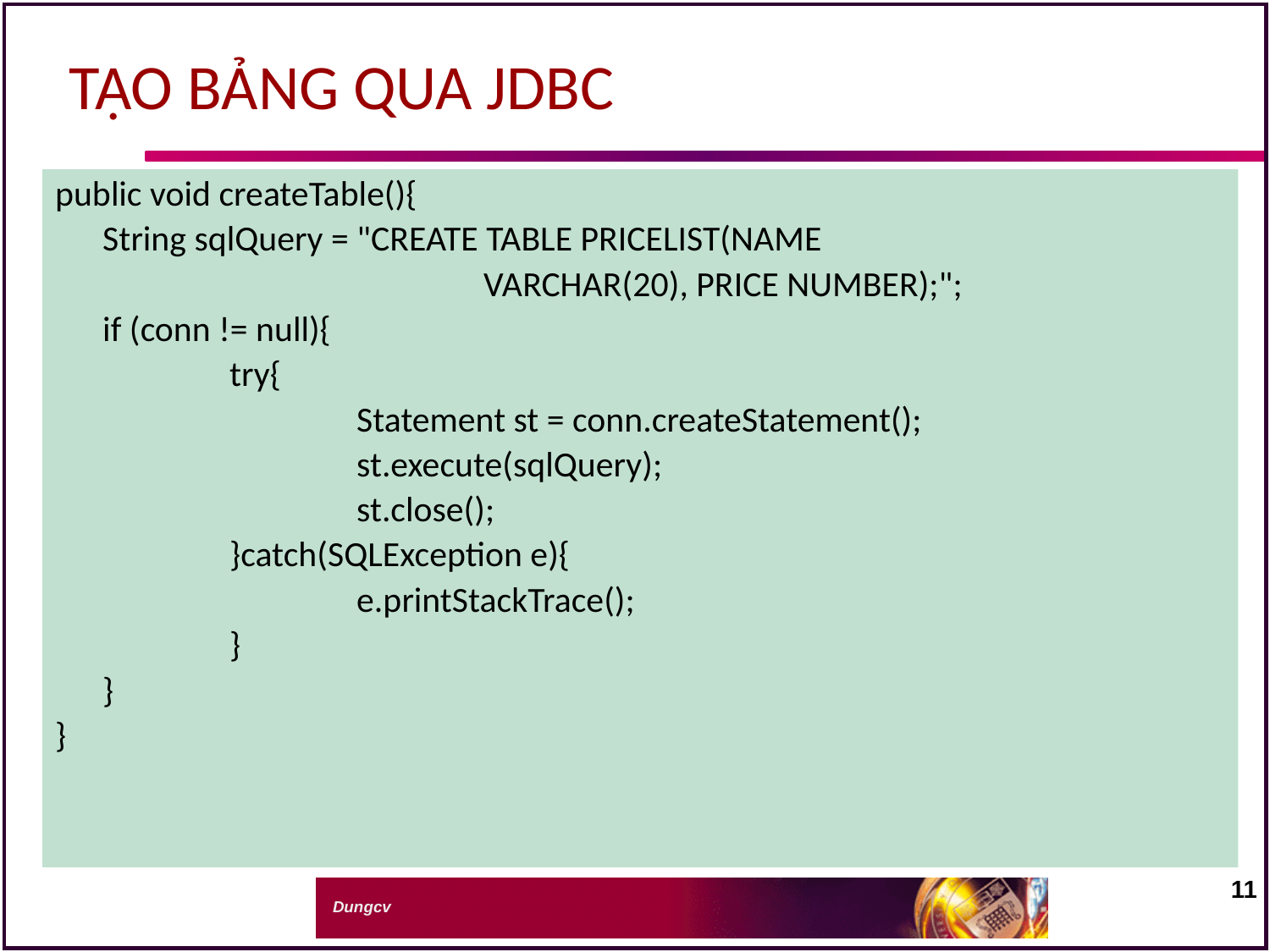

# TẠO BẢNG QUA JDBC
public void createTable(){
	String sqlQuery = "CREATE TABLE PRICELIST(NAME
				VARCHAR(20), PRICE NUMBER);";
	if (conn != null){
		try{
			Statement st = conn.createStatement();
			st.execute(sqlQuery);
			st.close();
		}catch(SQLException e){
			e.printStackTrace();
		}
	}
}
11